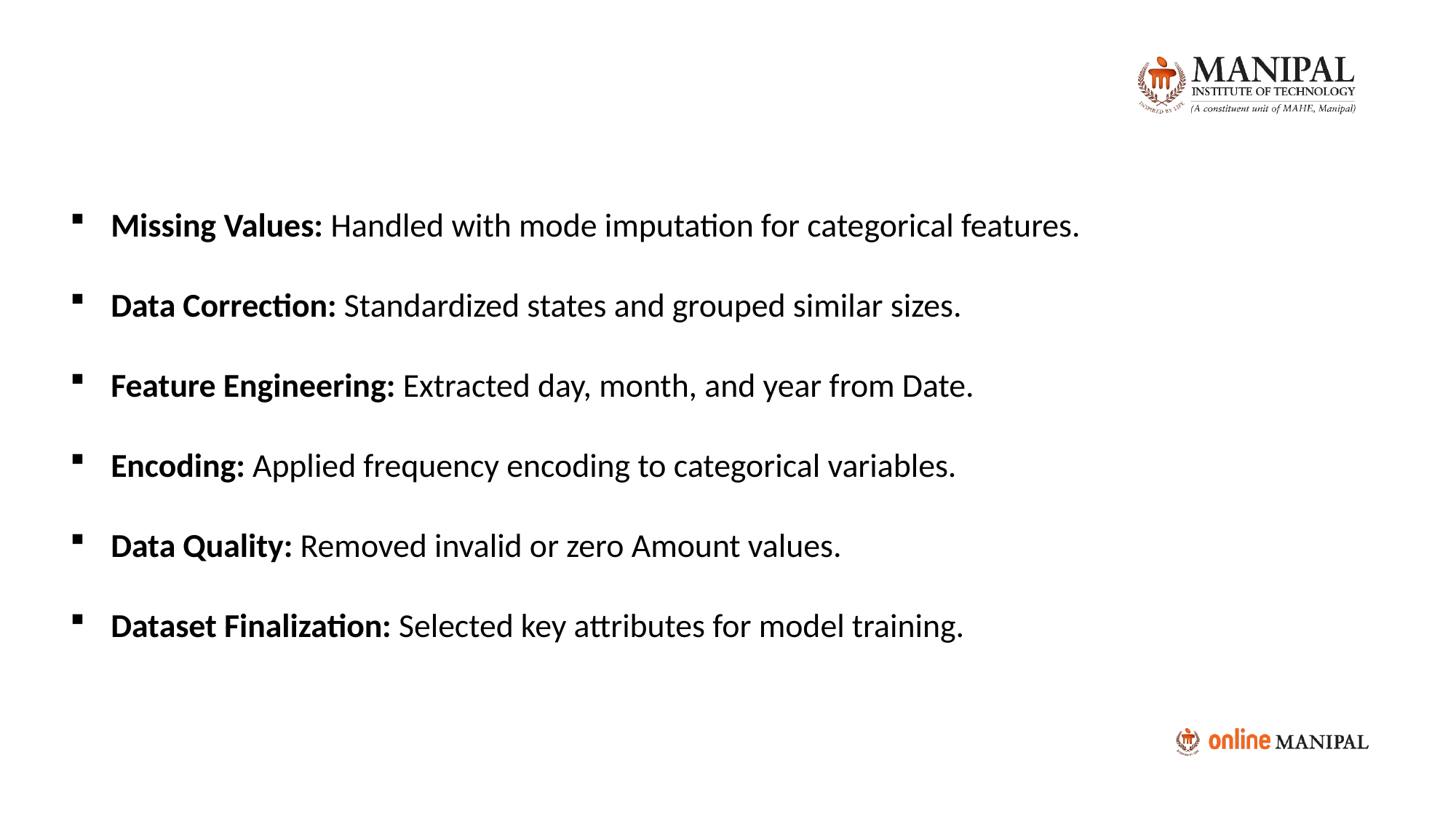

Missing Values: Handled with mode imputation for categorical features.

Data Correction: Standardized states and grouped similar sizes.

Feature Engineering: Extracted day, month, and year from Date.

Encoding: Applied frequency encoding to categorical variables.

Data Quality: Removed invalid or zero Amount values.

Dataset Finalization: Selected key attributes for model training.